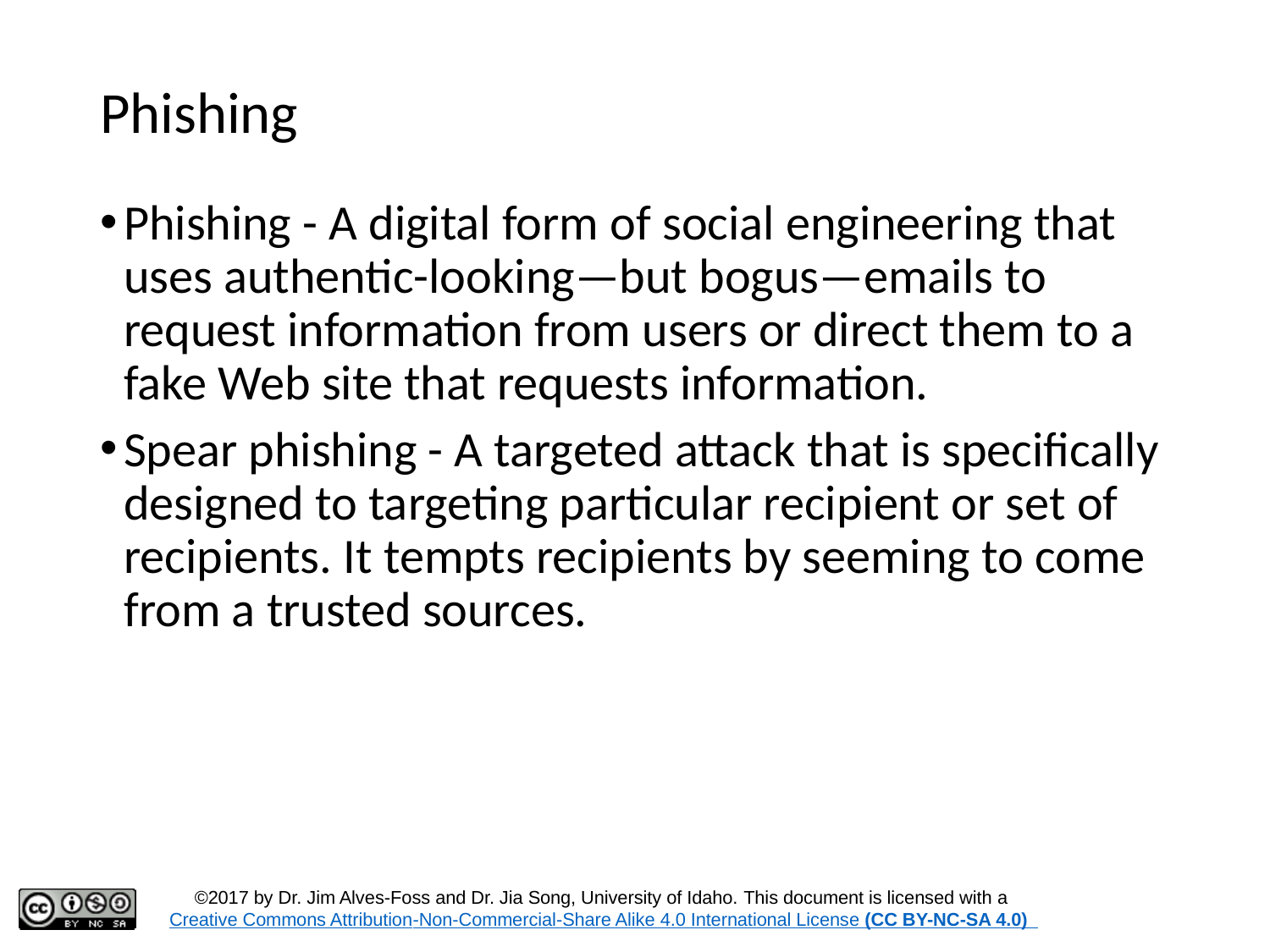

# Phishing
Phishing - A digital form of social engineering that uses authentic-looking—but bogus—emails to request information from users or direct them to a fake Web site that requests information.
Spear phishing - A targeted attack that is specifically designed to targeting particular recipient or set of recipients. It tempts recipients by seeming to come from a trusted sources.